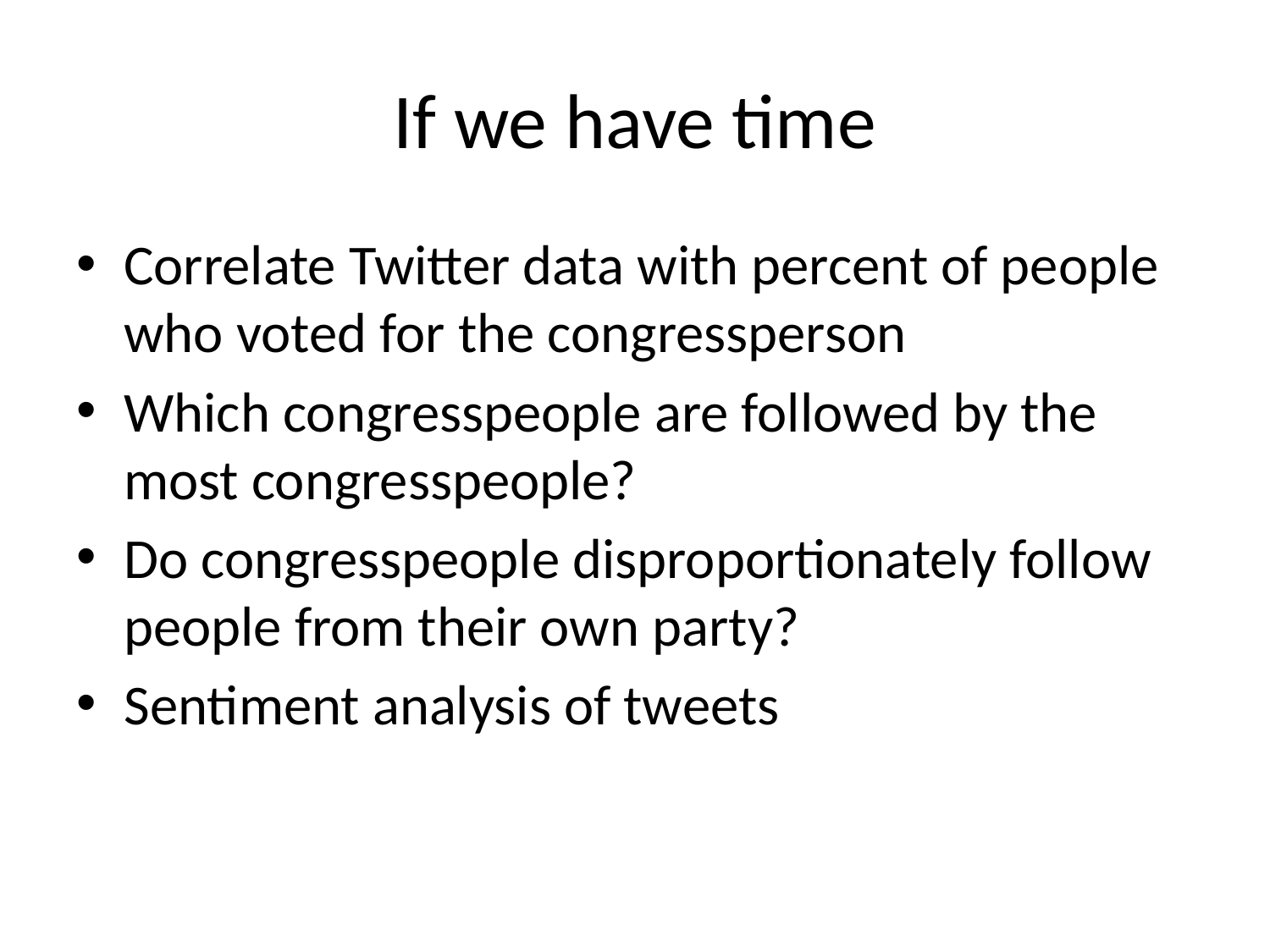

# If we have time
Correlate Twitter data with percent of people who voted for the congressperson
Which congresspeople are followed by the most congresspeople?
Do congresspeople disproportionately follow people from their own party?
Sentiment analysis of tweets